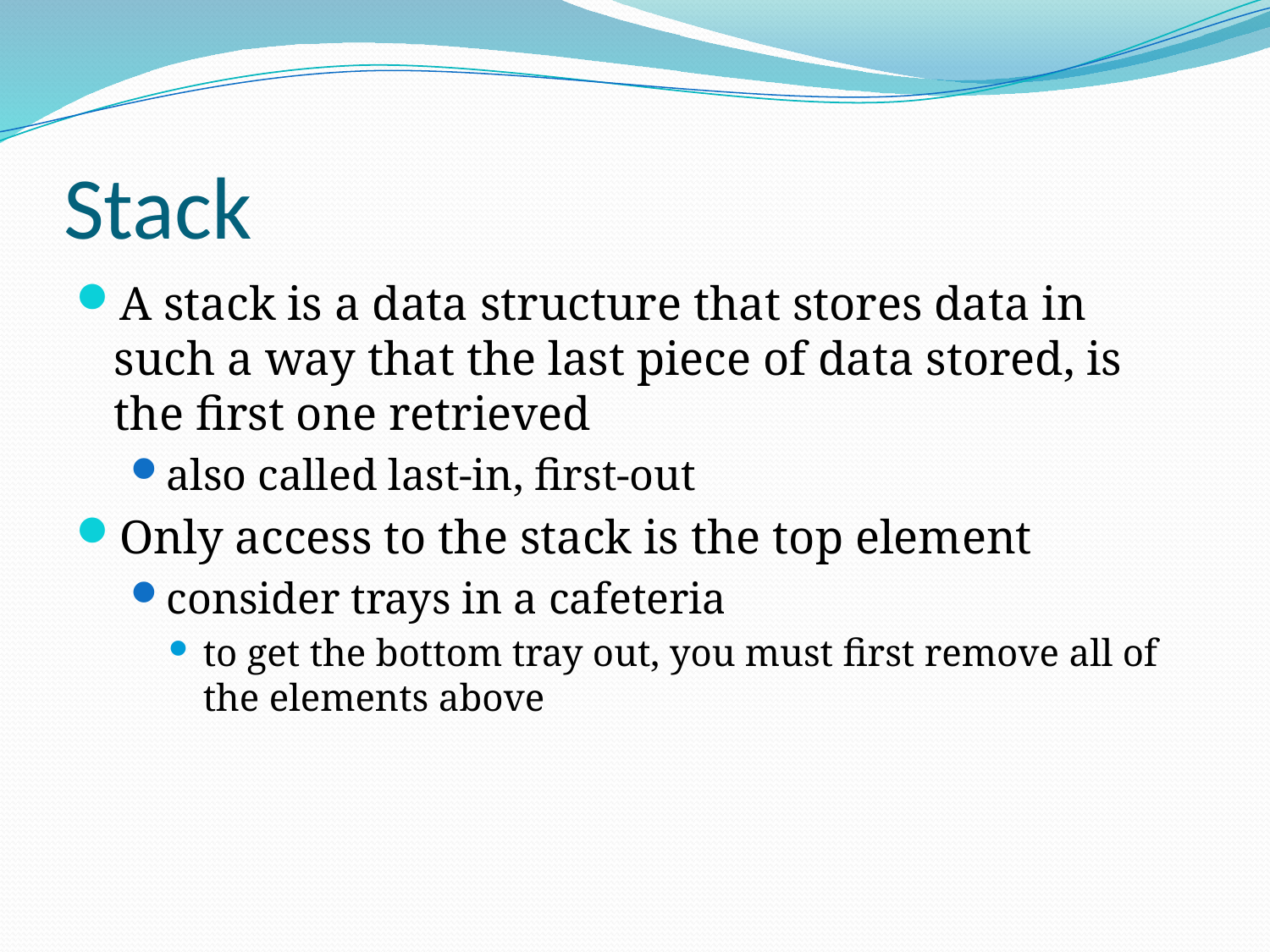

# Stack
A stack is a data structure that stores data in such a way that the last piece of data stored, is the first one retrieved
also called last-in, first-out
Only access to the stack is the top element
consider trays in a cafeteria
to get the bottom tray out, you must first remove all of the elements above